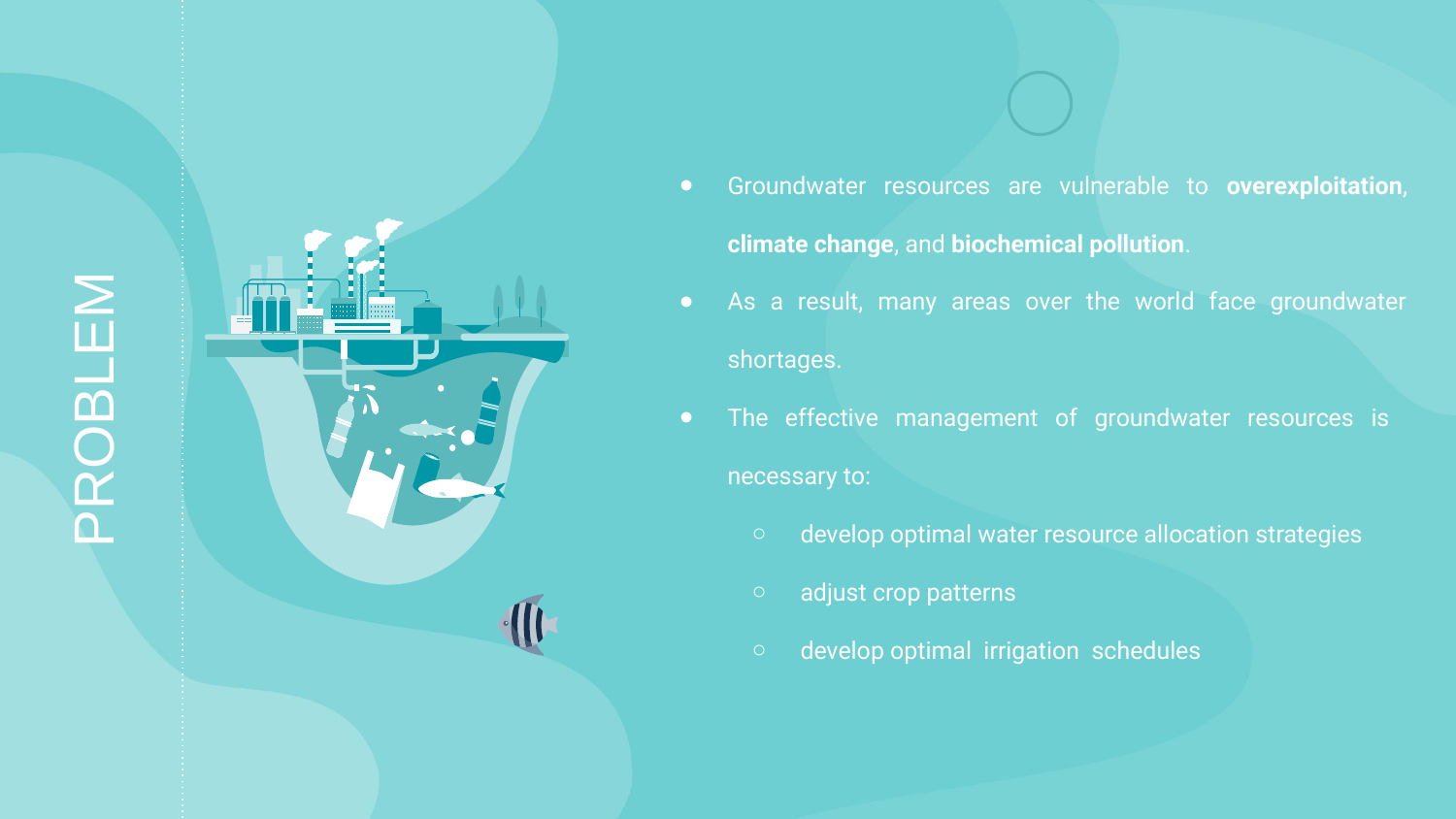

Groundwater resources are vulnerable to overexploitation, climate change, and biochemical pollution.
As a result, many areas over the world face groundwater shortages.
The effective management of groundwater resources is  necessary to:
develop optimal water resource allocation strategies
adjust crop patterns
develop optimal  irrigation  schedules

# PROBLEM